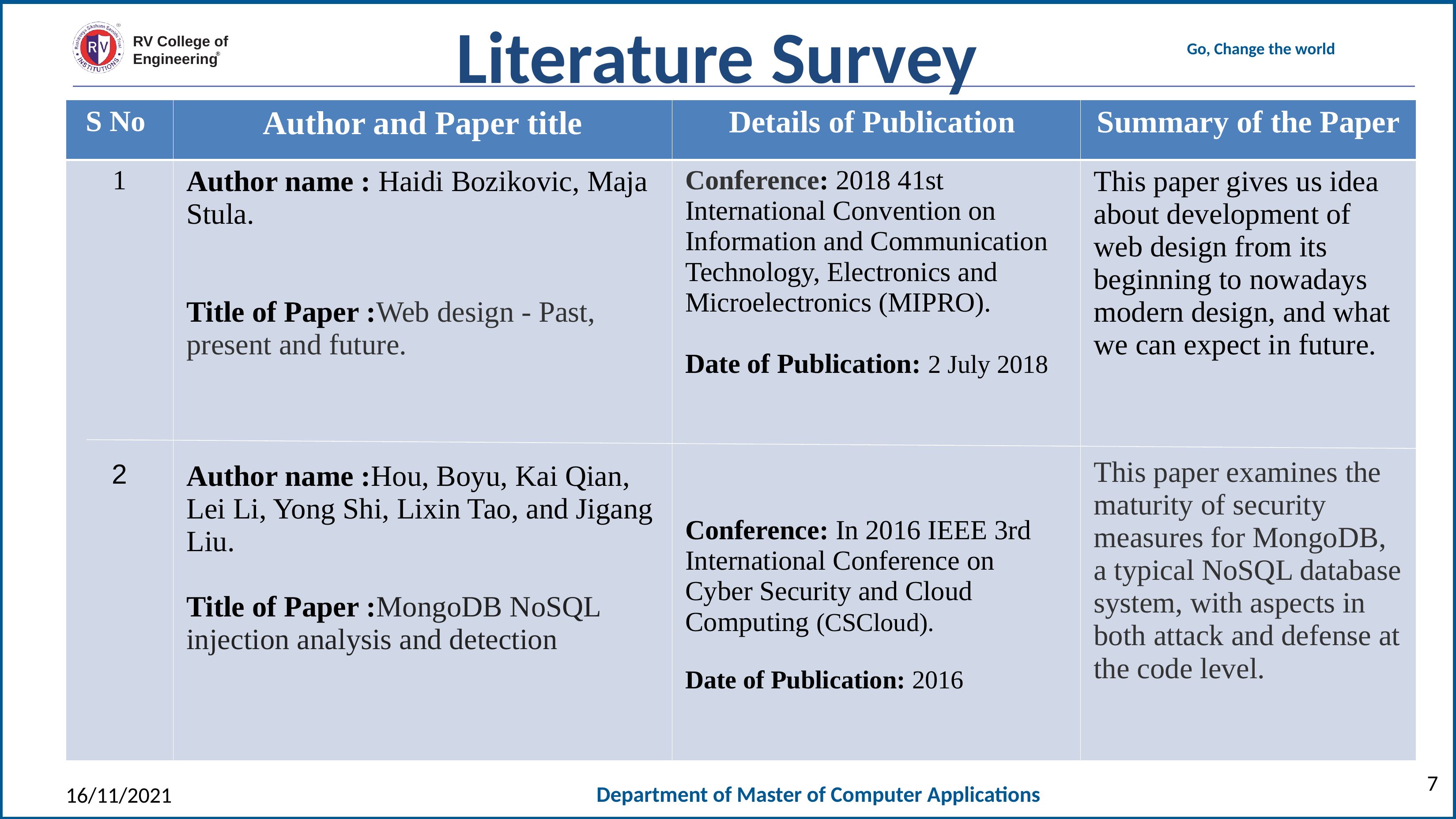

Literature Survey

S No
Author and Paper title

| S No | Author and Paper title | Details of Publication | Summary of the Paper |
| --- | --- | --- | --- |
| 1 2 | Author name : Haidi Bozikovic, Maja Stula. Title of Paper :Web design - Past, present and future. Author name :Hou, Boyu, Kai Qian, Lei Li, Yong Shi, Lixin Tao, and Jigang Liu. Title of Paper :MongoDB NoSQL injection analysis and detection | Conference: 2018 41st International Convention on Information and Communication Technology, Electronics and Microelectronics (MIPRO). Date of Publication: 2 July 2018 Conference: In 2016 IEEE 3rd International Conference on Cyber Security and Cloud Computing (CSCloud). Date of Publication: 2016 | This paper gives us idea about development of web design from its beginning to nowadays modern design, and what we can expect in future. This paper examines the maturity of security measures for MongoDB, a typical NoSQL database system, with aspects in both attack and defense at the code level. |
7
16/11/2021